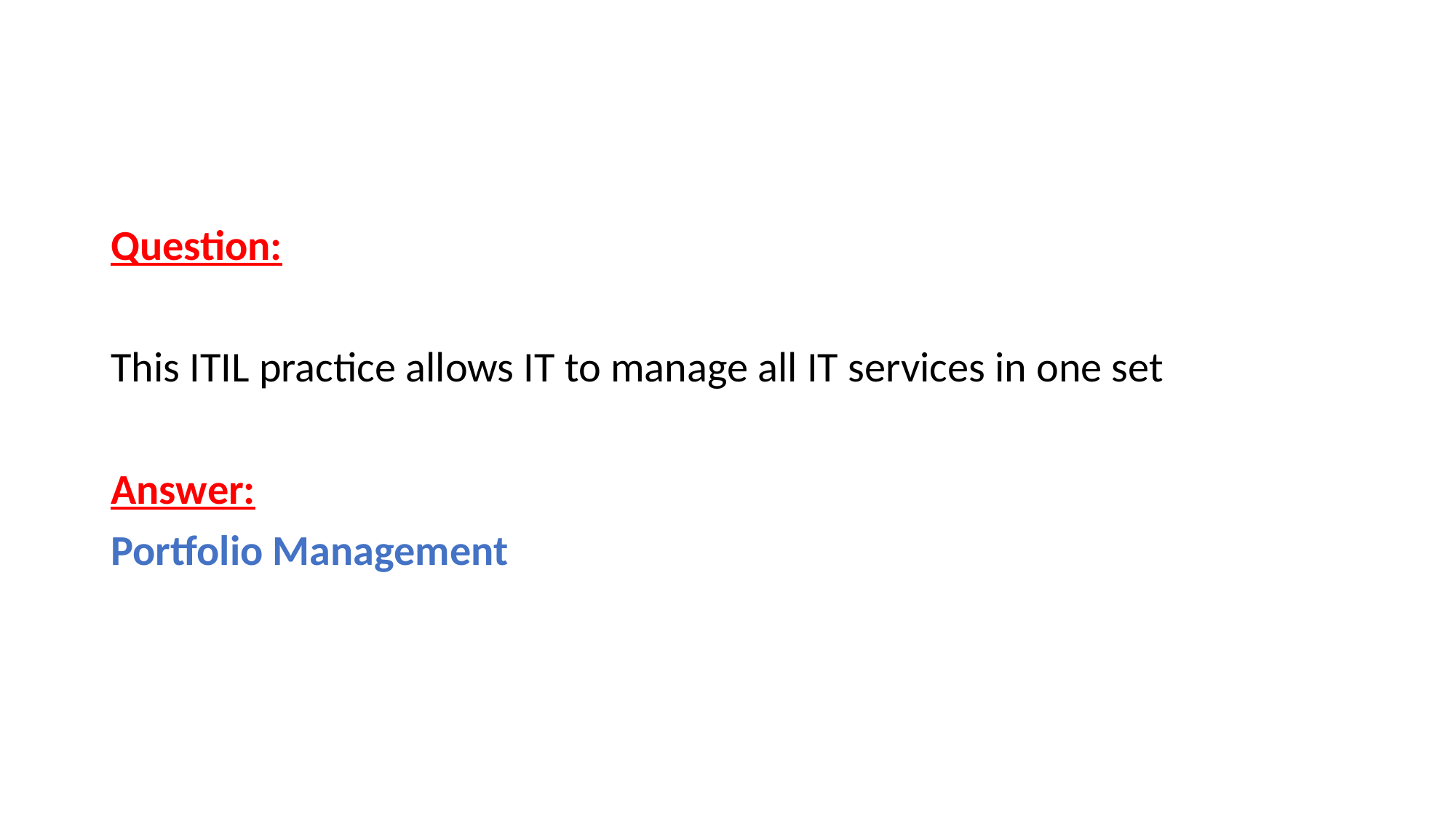

Question:

This ITIL practice allows IT to manage all IT services in one set

Answer:
Portfolio Management